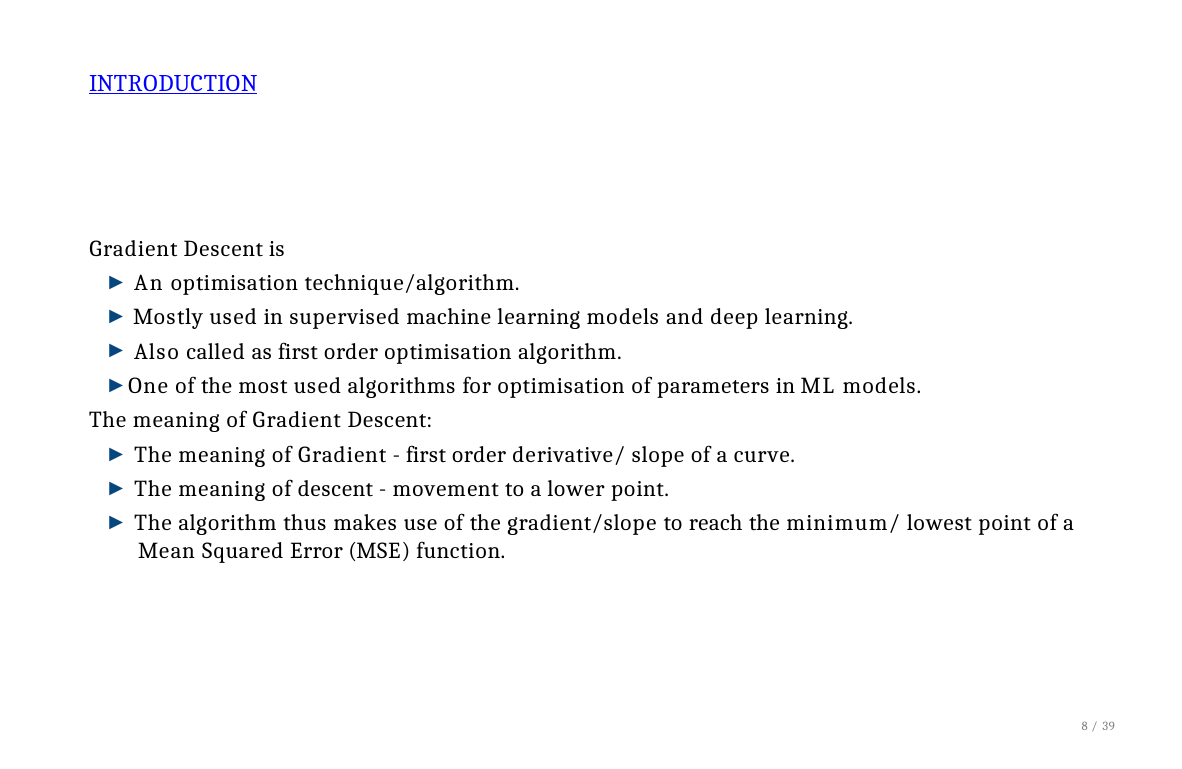

# INTRODUCTION
Gradient Descent is
An optimisation technique/algorithm.
Mostly used in supervised machine learning models and deep learning.
Also called as first order optimisation algorithm.
One of the most used algorithms for optimisation of parameters in ML models.  The meaning of Gradient Descent:
The meaning of Gradient - first order derivative/ slope of a curve.
The meaning of descent - movement to a lower point.
The algorithm thus makes use of the gradient/slope to reach the minimum/ lowest point of a  Mean Squared Error (MSE) function.
8 / 39